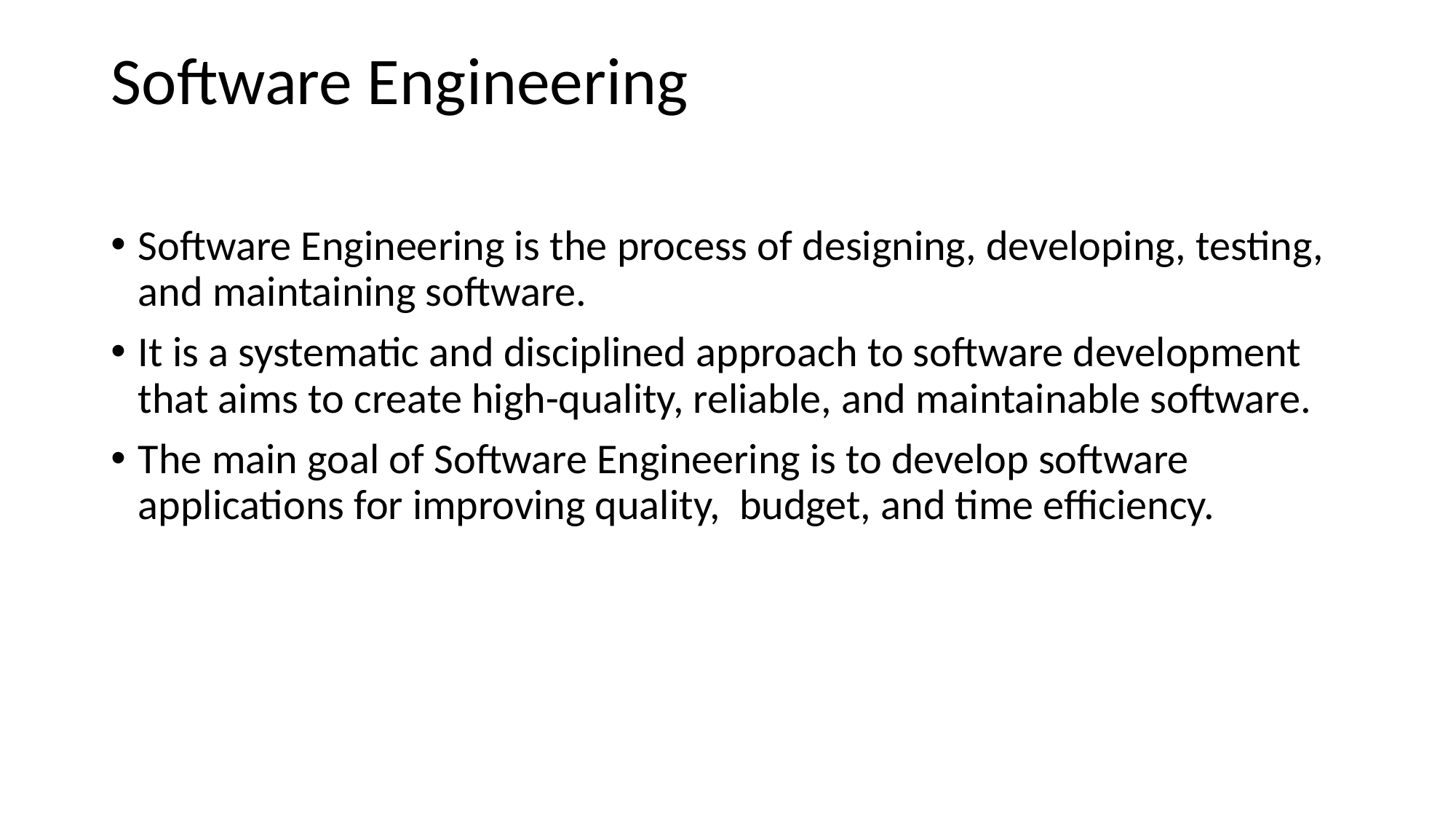

# Software Engineering
Software Engineering is the process of designing, developing, testing, and maintaining software.
It is a systematic and disciplined approach to software development that aims to create high-quality, reliable, and maintainable software.
The main goal of Software Engineering is to develop software applications for improving quality,  budget, and time efficiency.